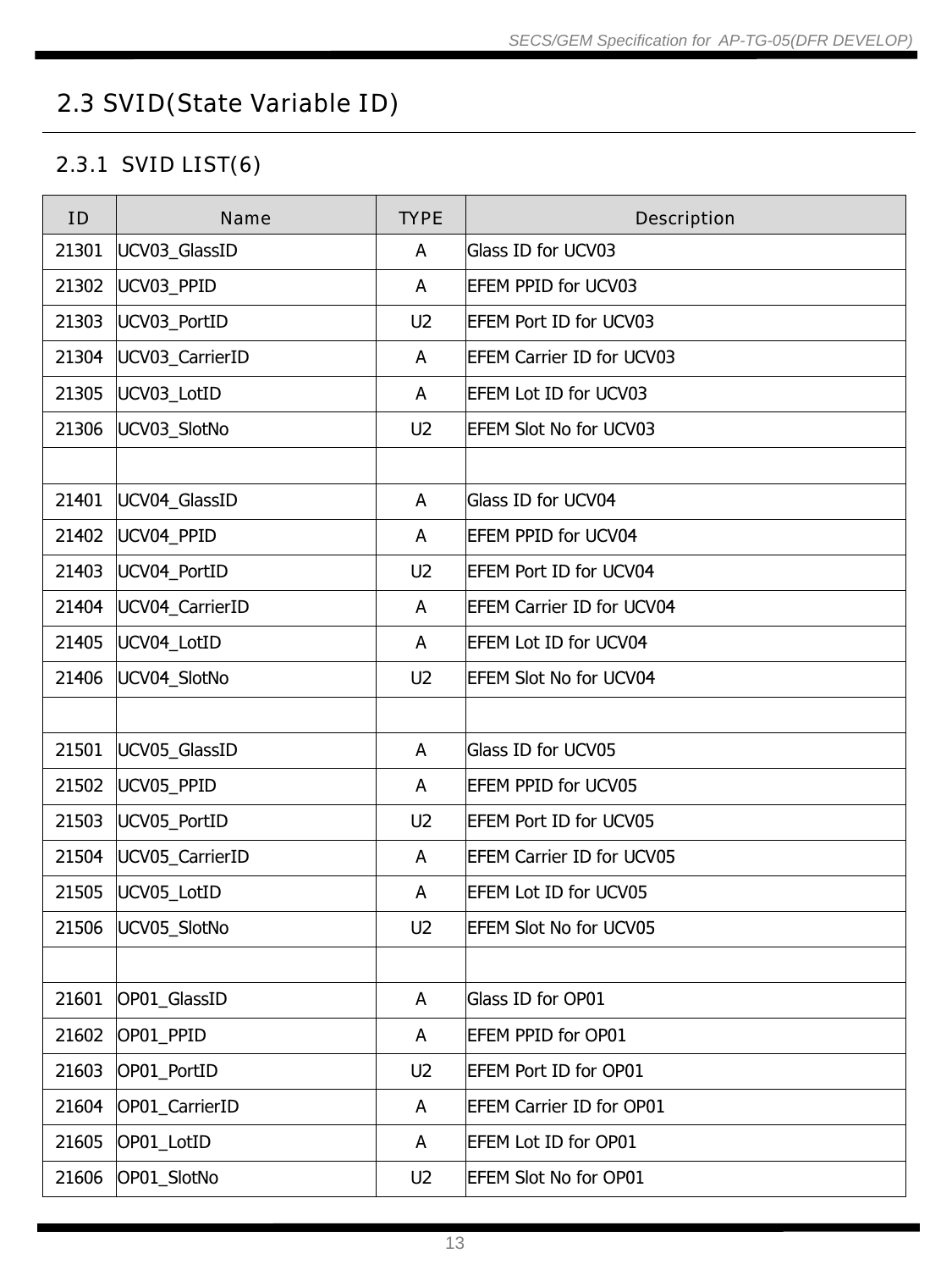

2.3 SVID(State Variable ID)
2.3.1  SVID LIST(6)
| ID | Name | TYPE | Description |
| --- | --- | --- | --- |
| 21301 | UCV03\_GlassID | A | Glass ID for UCV03 |
| 21302 | UCV03\_PPID | A | EFEM PPID for UCV03 |
| 21303 | UCV03\_PortID | U2 | EFEM Port ID for UCV03 |
| 21304 | UCV03\_CarrierID | A | EFEM Carrier ID for UCV03 |
| 21305 | UCV03\_LotID | A | EFEM Lot ID for UCV03 |
| 21306 | UCV03\_SlotNo | U2 | EFEM Slot No for UCV03 |
|  |  |  |  |
| 21401 | UCV04\_GlassID | A | Glass ID for UCV04 |
| 21402 | UCV04\_PPID | A | EFEM PPID for UCV04 |
| 21403 | UCV04\_PortID | U2 | EFEM Port ID for UCV04 |
| 21404 | UCV04\_CarrierID | A | EFEM Carrier ID for UCV04 |
| 21405 | UCV04\_LotID | A | EFEM Lot ID for UCV04 |
| 21406 | UCV04\_SlotNo | U2 | EFEM Slot No for UCV04 |
|  |  |  |  |
| 21501 | UCV05\_GlassID | A | Glass ID for UCV05 |
| 21502 | UCV05\_PPID | A | EFEM PPID for UCV05 |
| 21503 | UCV05\_PortID | U2 | EFEM Port ID for UCV05 |
| 21504 | UCV05\_CarrierID | A | EFEM Carrier ID for UCV05 |
| 21505 | UCV05\_LotID | A | EFEM Lot ID for UCV05 |
| 21506 | UCV05\_SlotNo | U2 | EFEM Slot No for UCV05 |
|  |  |  |  |
| 21601 | OP01\_GlassID | A | Glass ID for OP01 |
| 21602 | OP01\_PPID | A | EFEM PPID for OP01 |
| 21603 | OP01\_PortID | U2 | EFEM Port ID for OP01 |
| 21604 | OP01\_CarrierID | A | EFEM Carrier ID for OP01 |
| 21605 | OP01\_LotID | A | EFEM Lot ID for OP01 |
| 21606 | OP01\_SlotNo | U2 | EFEM Slot No for OP01 |